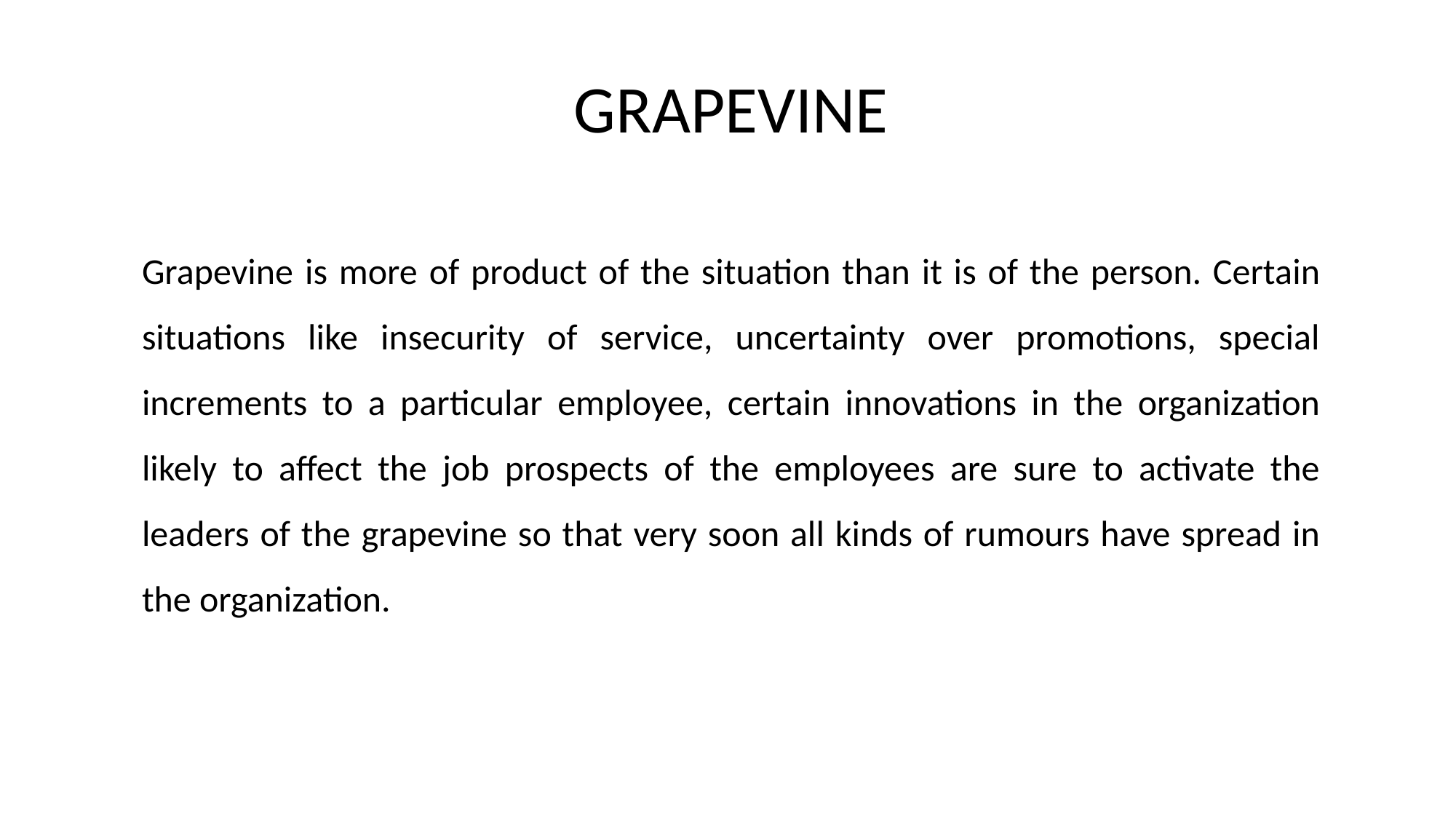

# GRAPEVINE
Grapevine is more of product of the situation than it is of the person. Certain situations like insecurity of service, uncertainty over promotions, special increments to a particular employee, certain innovations in the organization likely to affect the job prospects of the employees are sure to activate the leaders of the grapevine so that very soon all kinds of rumours have spread in the organization.